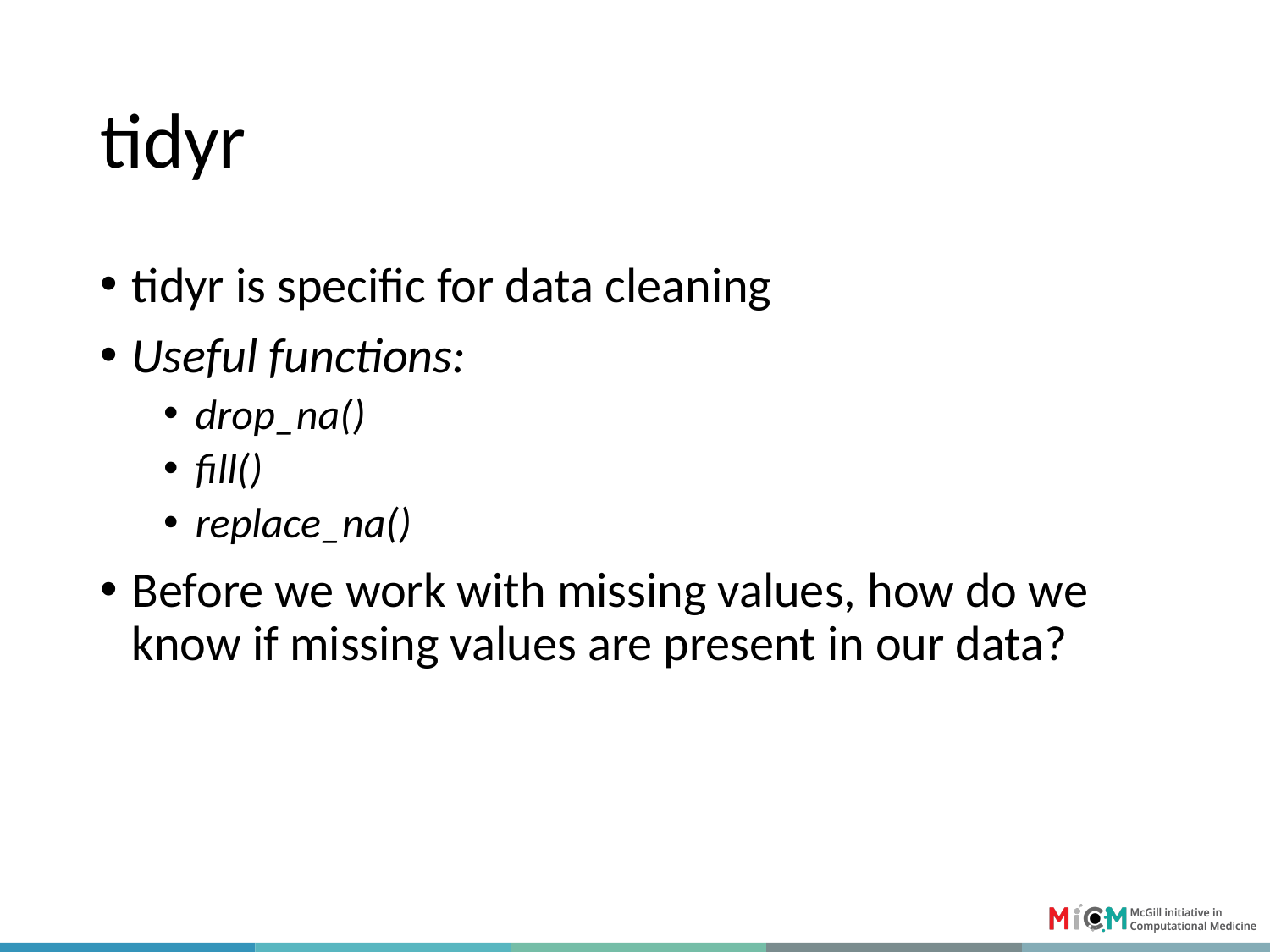

# tidyr
tidyr is specific for data cleaning
Useful functions:
drop_na()
fill()
replace_na()
Before we work with missing values, how do we know if missing values are present in our data?